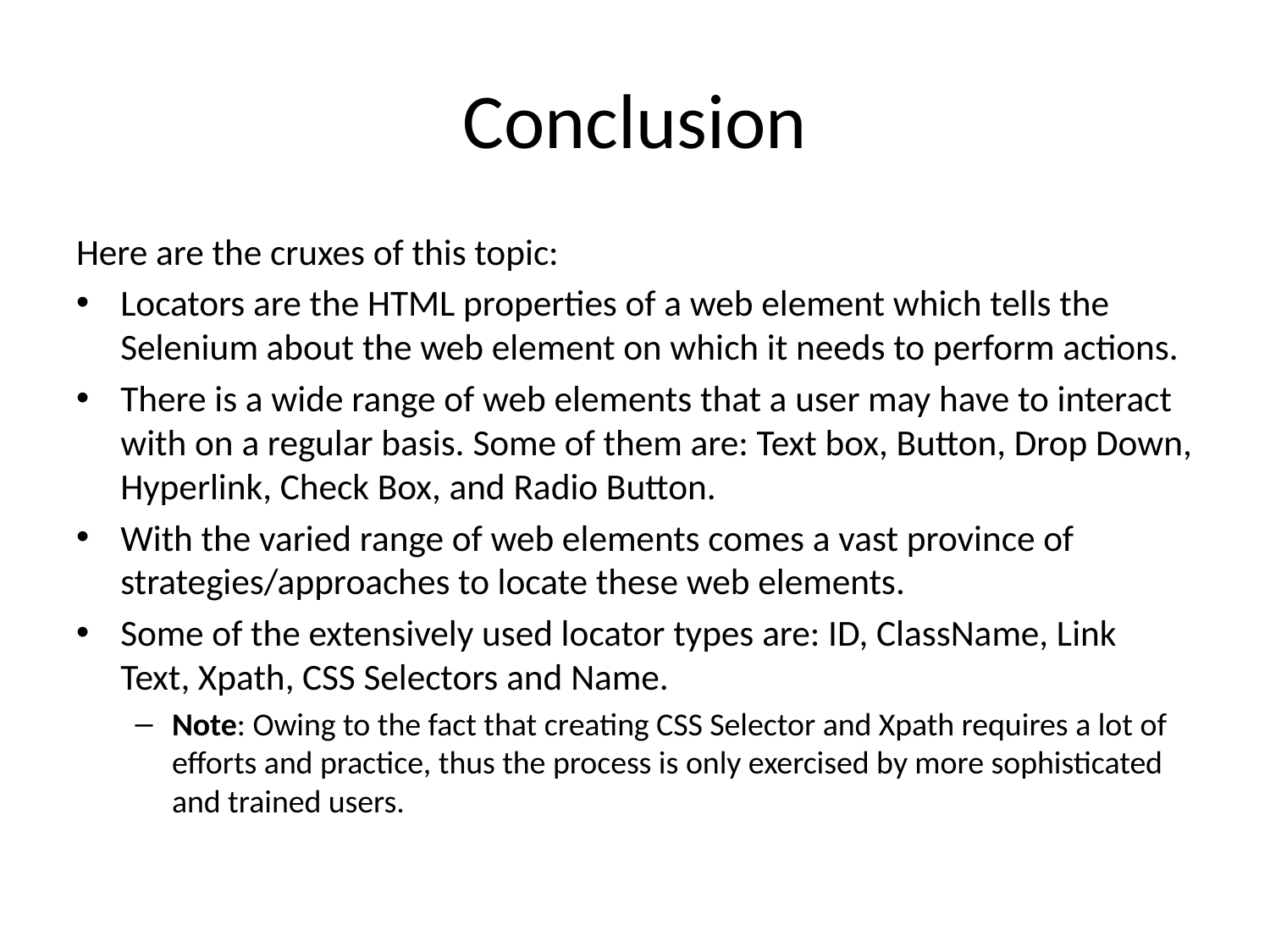

# Conclusion
Here are the cruxes of this topic:
Locators are the HTML properties of a web element which tells the Selenium about the web element on which it needs to perform actions.
There is a wide range of web elements that a user may have to interact with on a regular basis. Some of them are: Text box, Button, Drop Down, Hyperlink, Check Box, and Radio Button.
With the varied range of web elements comes a vast province of strategies/approaches to locate these web elements.
Some of the extensively used locator types are: ID, ClassName, Link Text, Xpath, CSS Selectors and Name.
Note: Owing to the fact that creating CSS Selector and Xpath requires a lot of efforts and practice, thus the process is only exercised by more sophisticated and trained users.